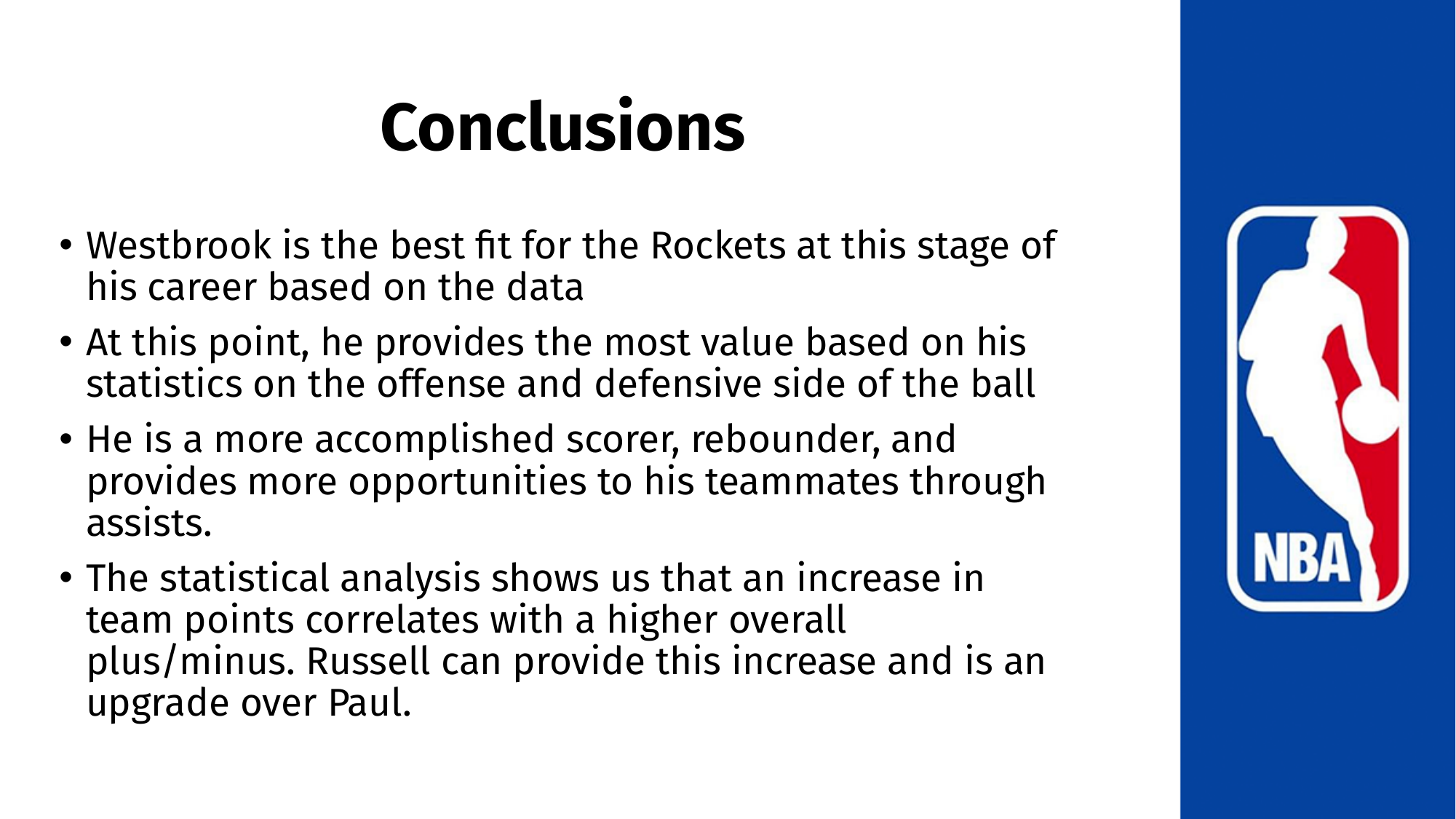

# Conclusions
Westbrook is the best fit for the Rockets at this stage of his career based on the data
At this point, he provides the most value based on his statistics on the offense and defensive side of the ball
He is a more accomplished scorer, rebounder, and provides more opportunities to his teammates through assists.
The statistical analysis shows us that an increase in team points correlates with a higher overall plus/minus. Russell can provide this increase and is an upgrade over Paul.